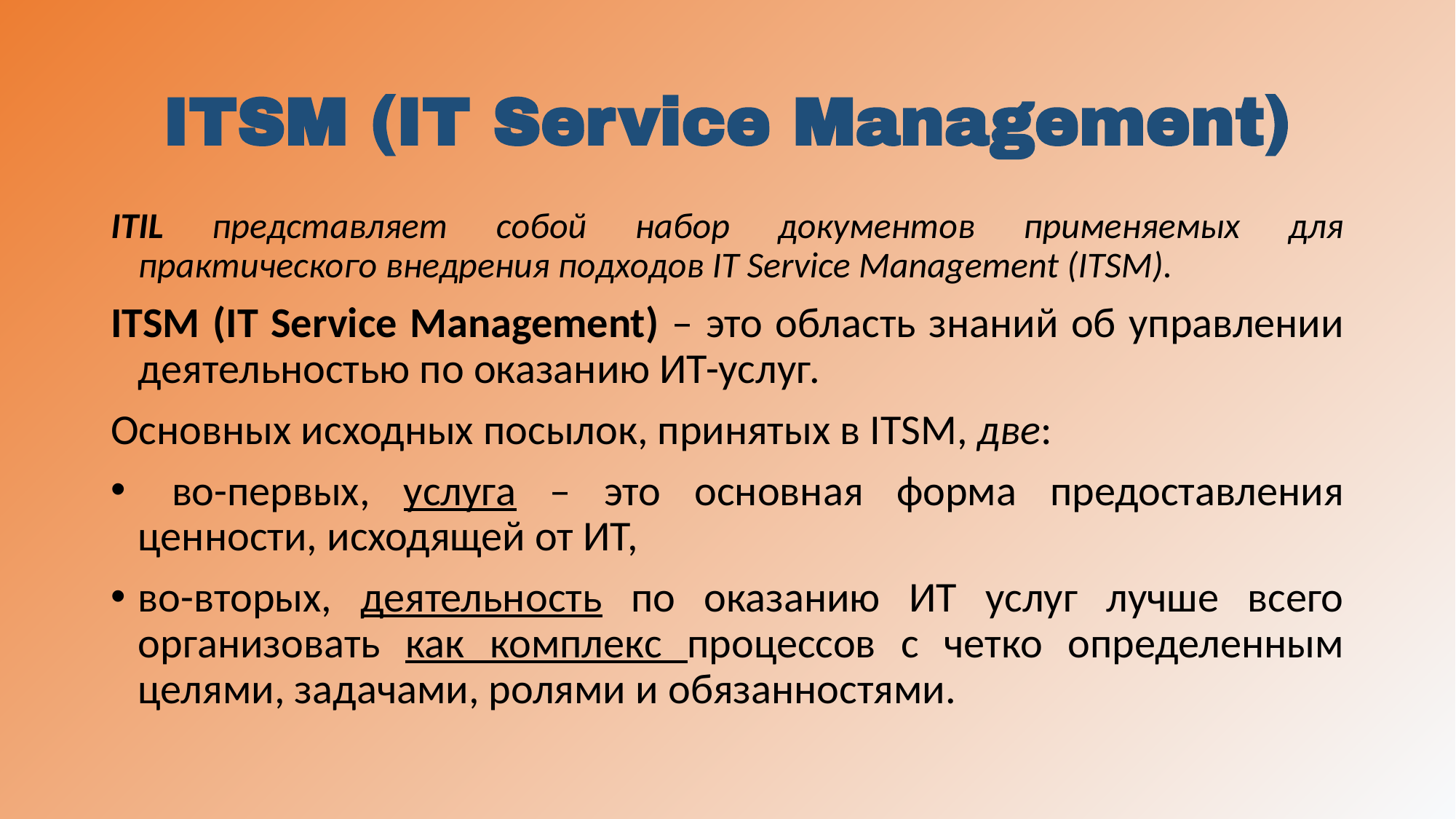

# ITSM (IT Service Management)
ITIL представляет собой набор документов применяемых для практического внедрения подходов IT Service Management (ITSM).
ITSM (IT Service Management) – это область знаний об управлении деятельностью по оказанию ИТ-услуг.
Основных исходных посылок, принятых в ITSM, две:
 во-первых, услуга – это основная форма предоставления ценности, исходящей от ИТ,
во-вторых, деятельность по оказанию ИТ услуг лучше всего организовать как комплекс процессов с четко определенным целями, задачами, ролями и обязанностями.